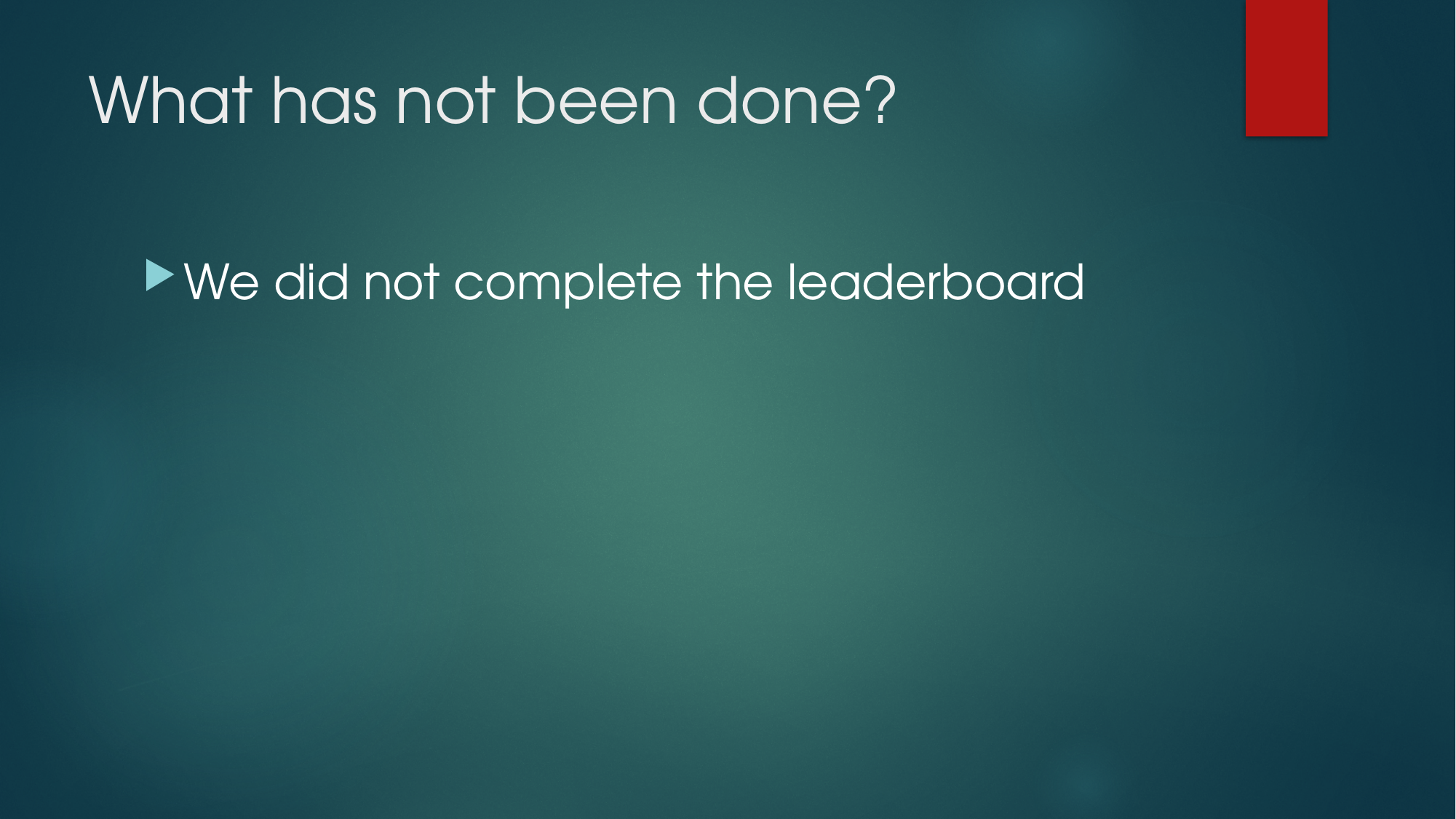

# What has not been done?
We did not complete the leaderboard